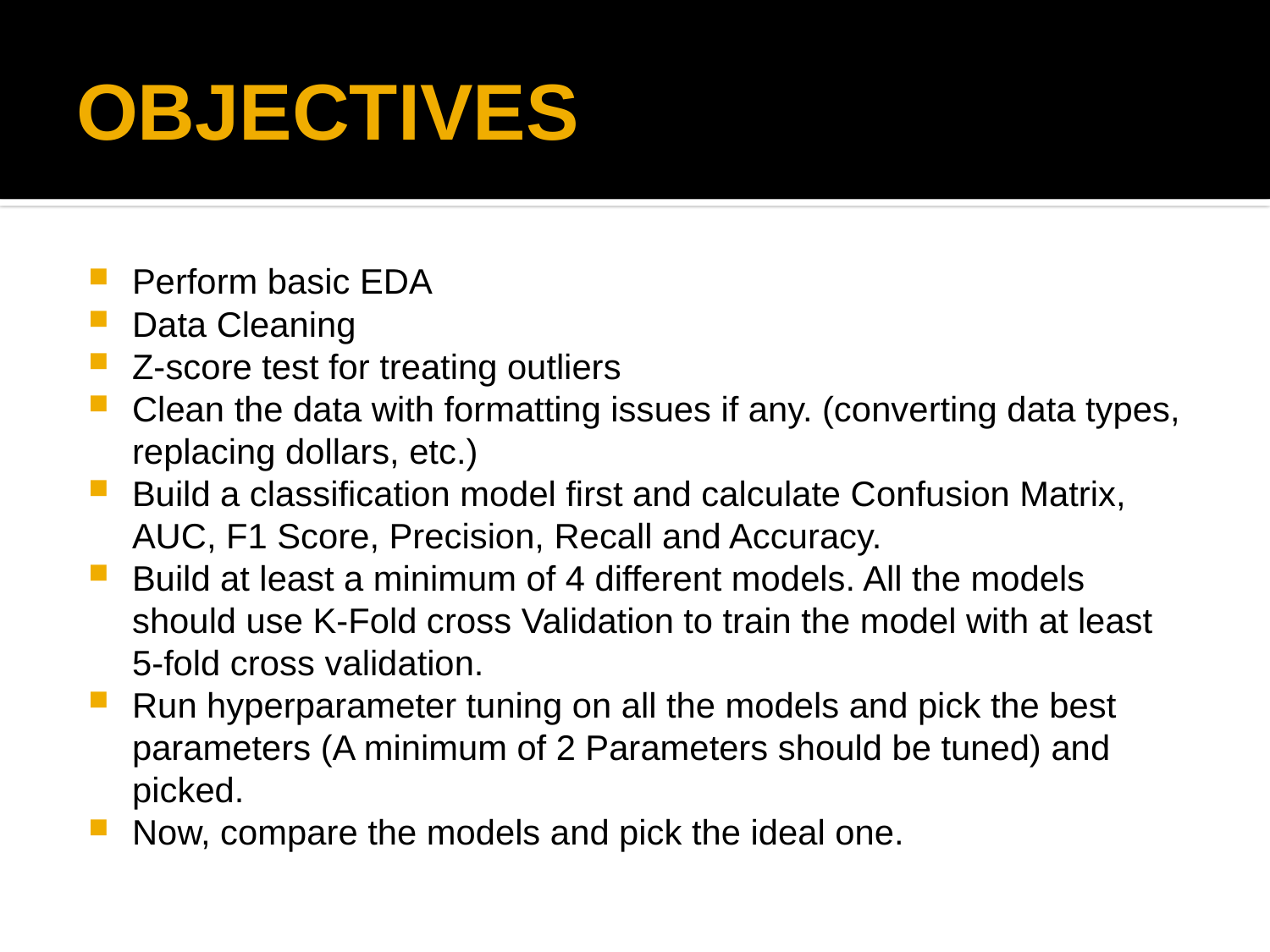

# OBJECTIVES
Perform basic EDA
Data Cleaning
Z-score test for treating outliers
Clean the data with formatting issues if any. (converting data types, replacing dollars, etc.)
Build a classification model first and calculate Confusion Matrix, AUC, F1 Score, Precision, Recall and Accuracy.
Build at least a minimum of 4 different models. All the models should use K-Fold cross Validation to train the model with at least 5-fold cross validation.
Run hyperparameter tuning on all the models and pick the best parameters (A minimum of 2 Parameters should be tuned) and picked.
Now, compare the models and pick the ideal one.